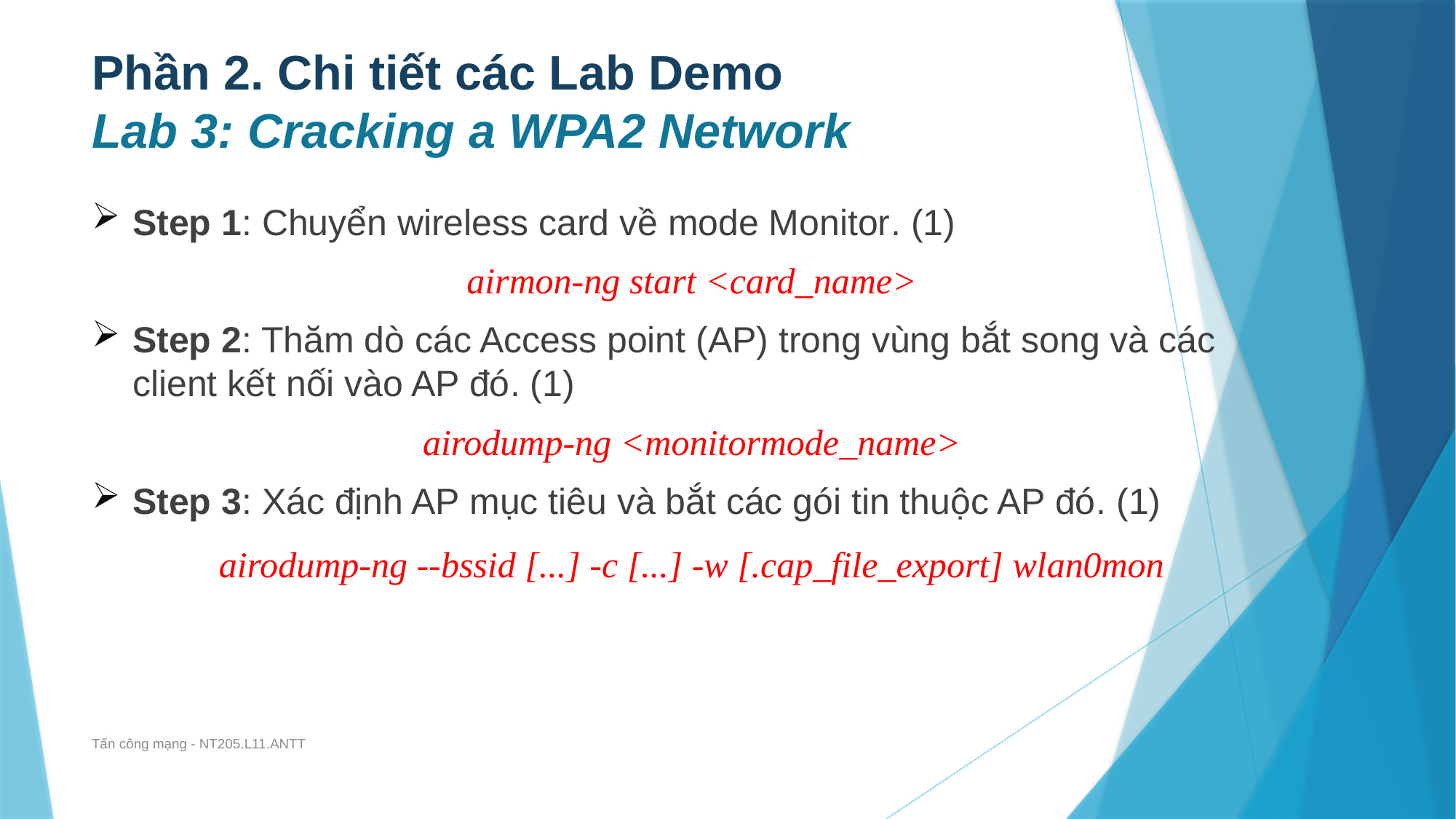

# Phần 2. Chi tiết các Lab Demo Lab 3: Cracking a WPA2 Network
Step 1: Chuyển wireless card về mode Monitor. (1)
airmon-ng start <card_name>
Step 2: Thăm dò các Access point (AP) trong vùng bắt song và các client kết nối vào AP đó. (1)
airodump-ng <monitormode_name>
Step 3: Xác định AP mục tiêu và bắt các gói tin thuộc AP đó. (1)
airodump-ng --bssid [...] -c [...] -w [.cap_file_export] wlan0mon
Tấn công mạng - NT205.L11.ANTT